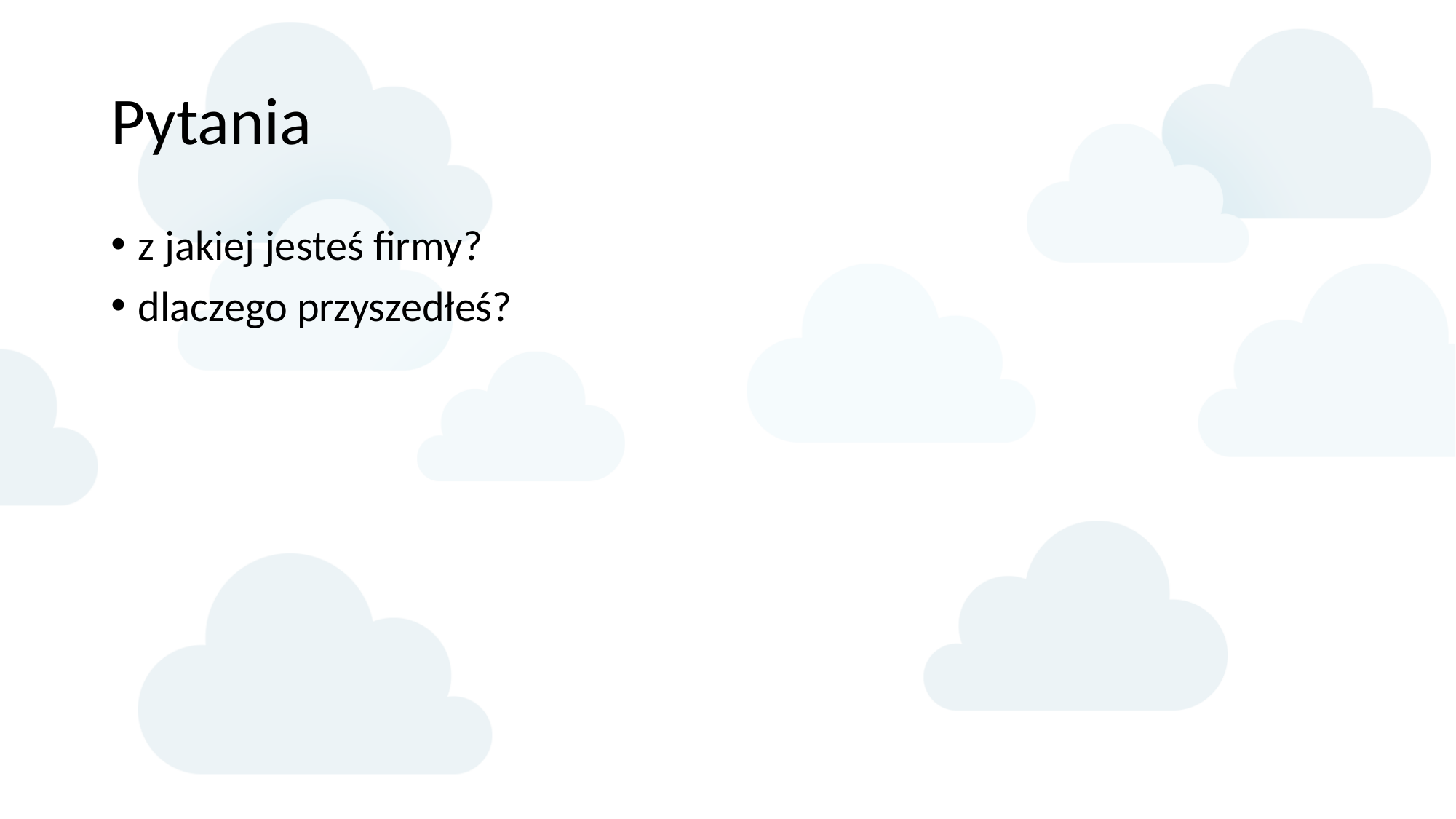

# Pytania
z jakiej jesteś firmy?
dlaczego przyszedłeś?